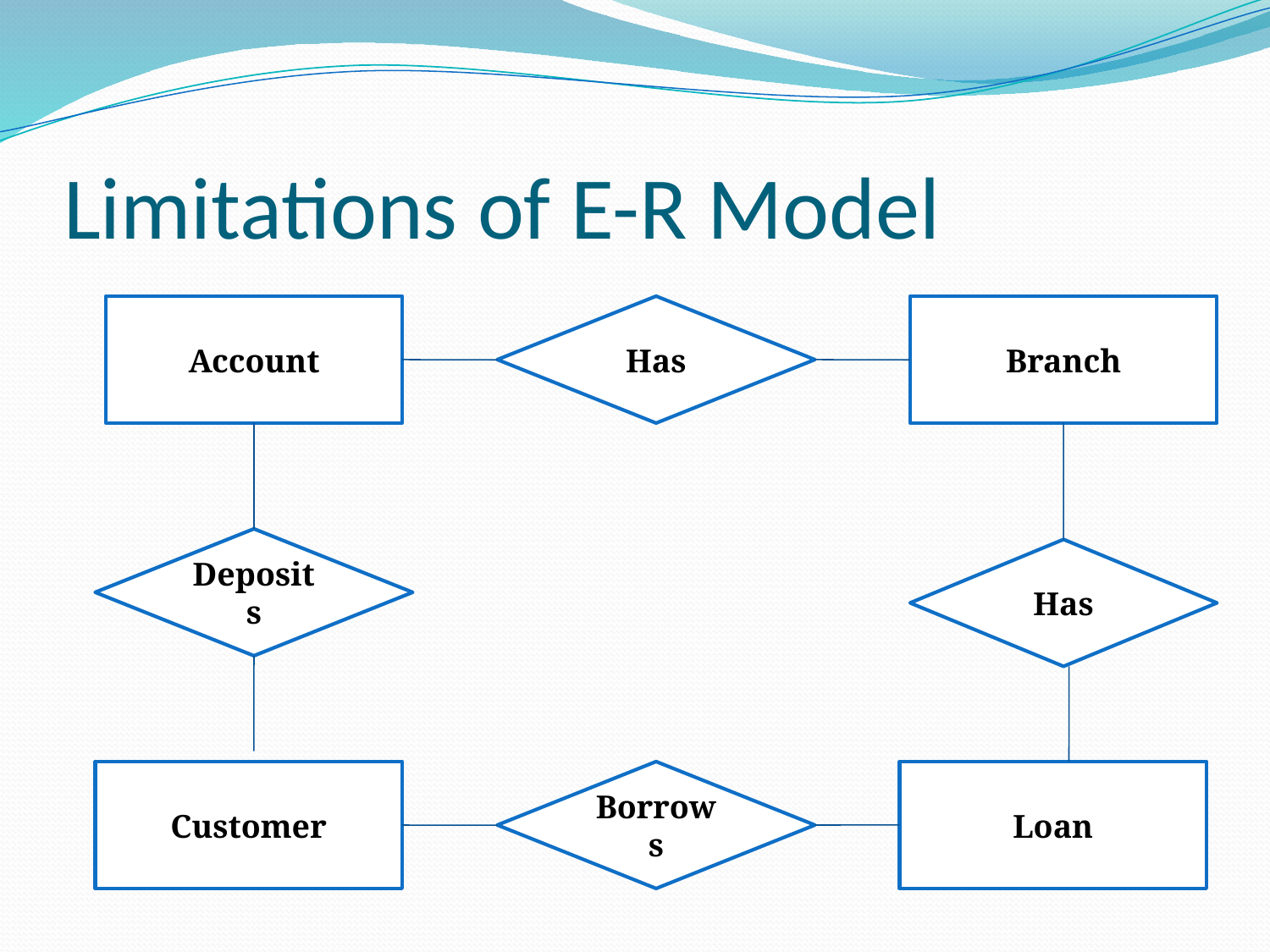

# Limitations of E-R Model

Account
Has
Branch
Deposits
Has
Customer
Borrows
Loan